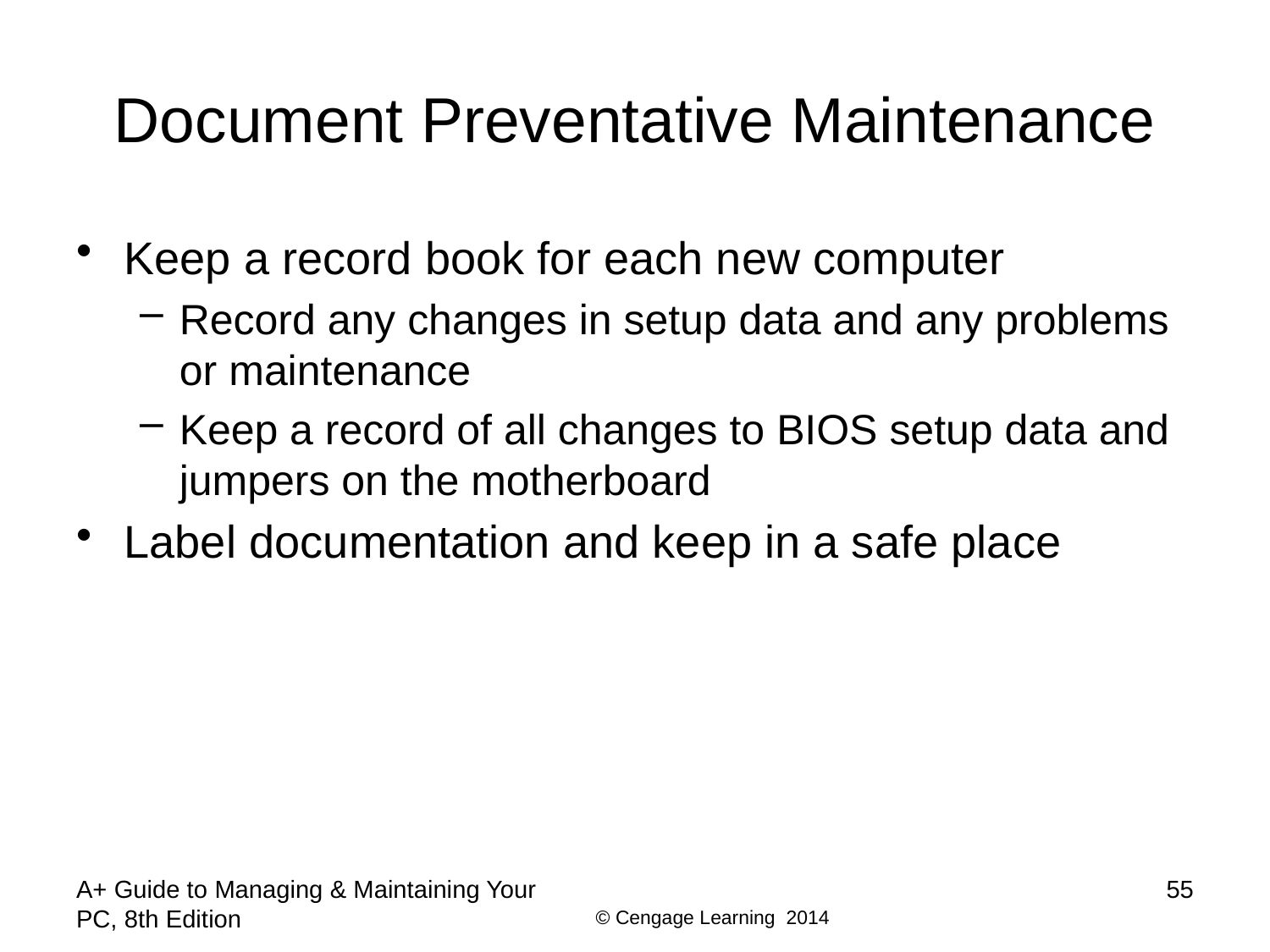

# Document Preventative Maintenance
Keep a record book for each new computer
Record any changes in setup data and any problems or maintenance
Keep a record of all changes to BIOS setup data and jumpers on the motherboard
Label documentation and keep in a safe place
A+ Guide to Managing & Maintaining Your PC, 8th Edition
55